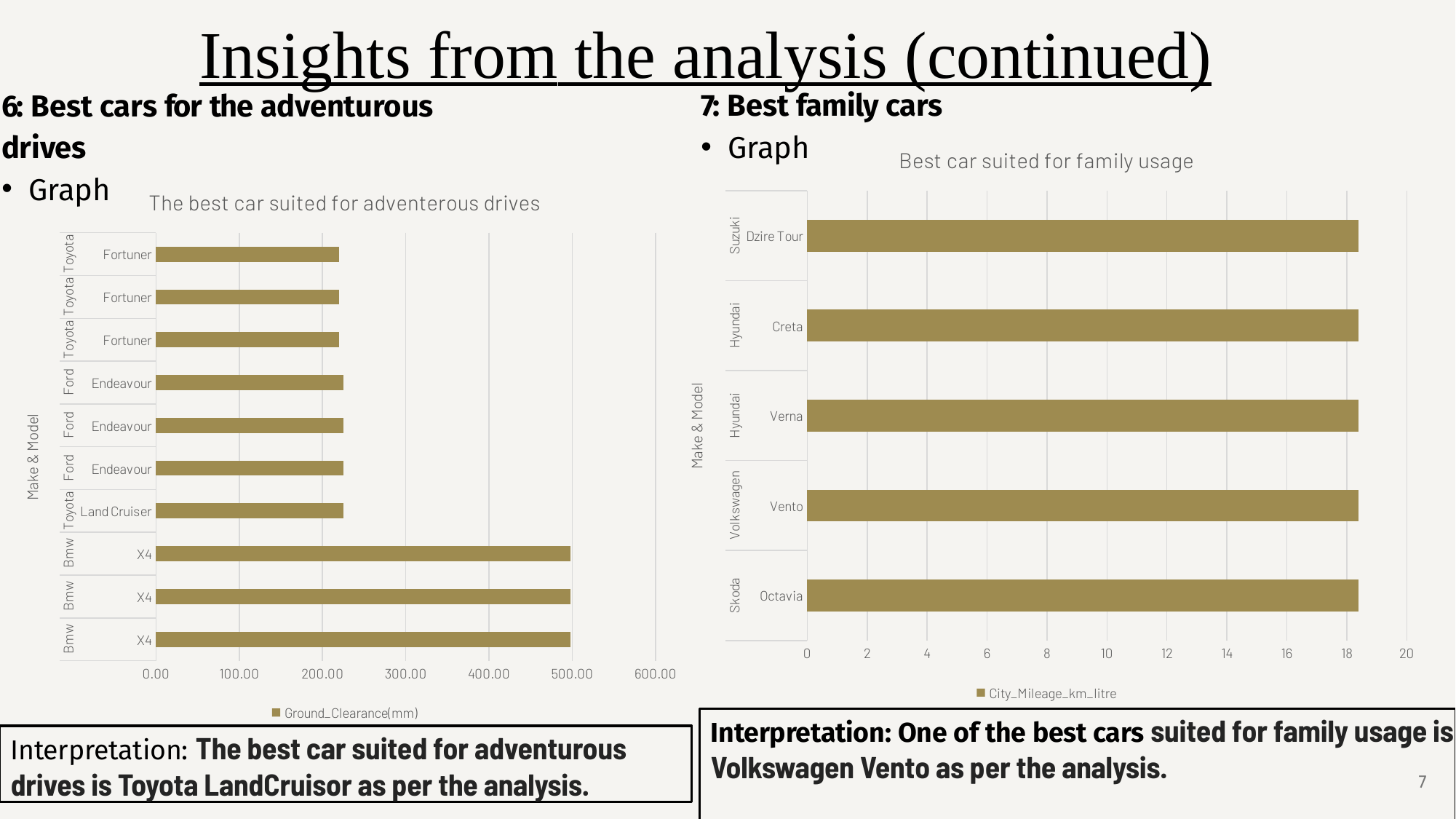

# Insights from the analysis (continued)
6: Best cars for the adventurous
drives
Graph
7: Best family cars
Graph

### Chart: Best car suited for family usage

| Category | City_Mileage_km_litre |
|---|---|
| Octavia | 18.4 |
| Vento | 18.4 |
| Verna | 18.4 |
| Creta | 18.4 |
| Dzire Tour | 18.4 |

### Chart: The best car suited for adventerous drives

| Category | Ground_Clearance(mm) |
|---|---|
| X4 | 498.0 |
| X4 | 498.0 |
| X4 | 498.0 |
| Land Cruiser | 225.0 |
| Endeavour | 225.0 |
| Endeavour | 225.0 |
| Endeavour | 225.0 |
| Fortuner | 220.0 |
| Fortuner | 220.0 |
| Fortuner | 220.0 |
Interpretation: One of the best cars suited for family usage is Volkswagen Vento as per the analysis.

Interpretation: The best car suited for adventurous drives is Toyota LandCruisor as per the analysis.
7